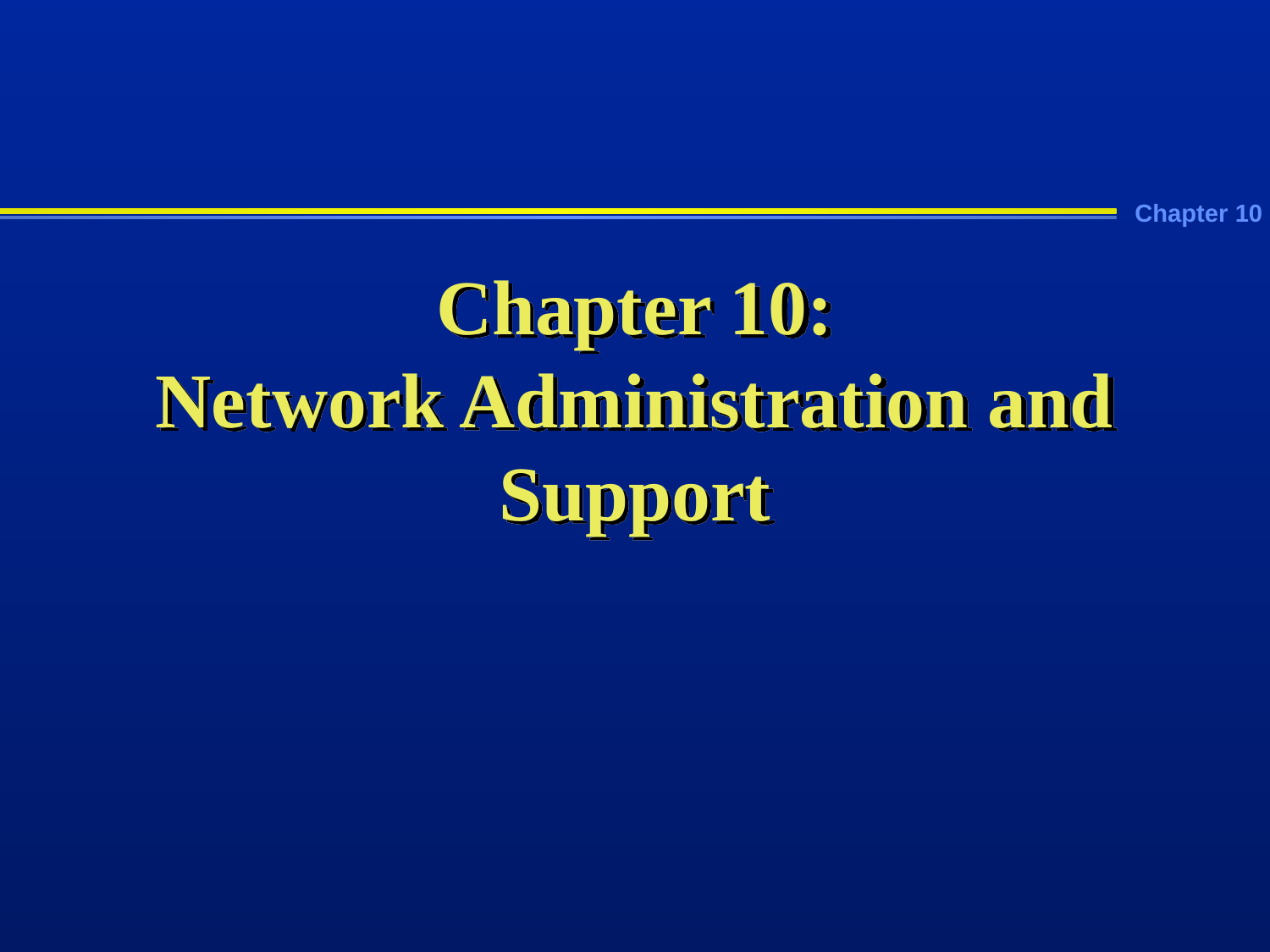

# Chapter 10: Network Administration and Support